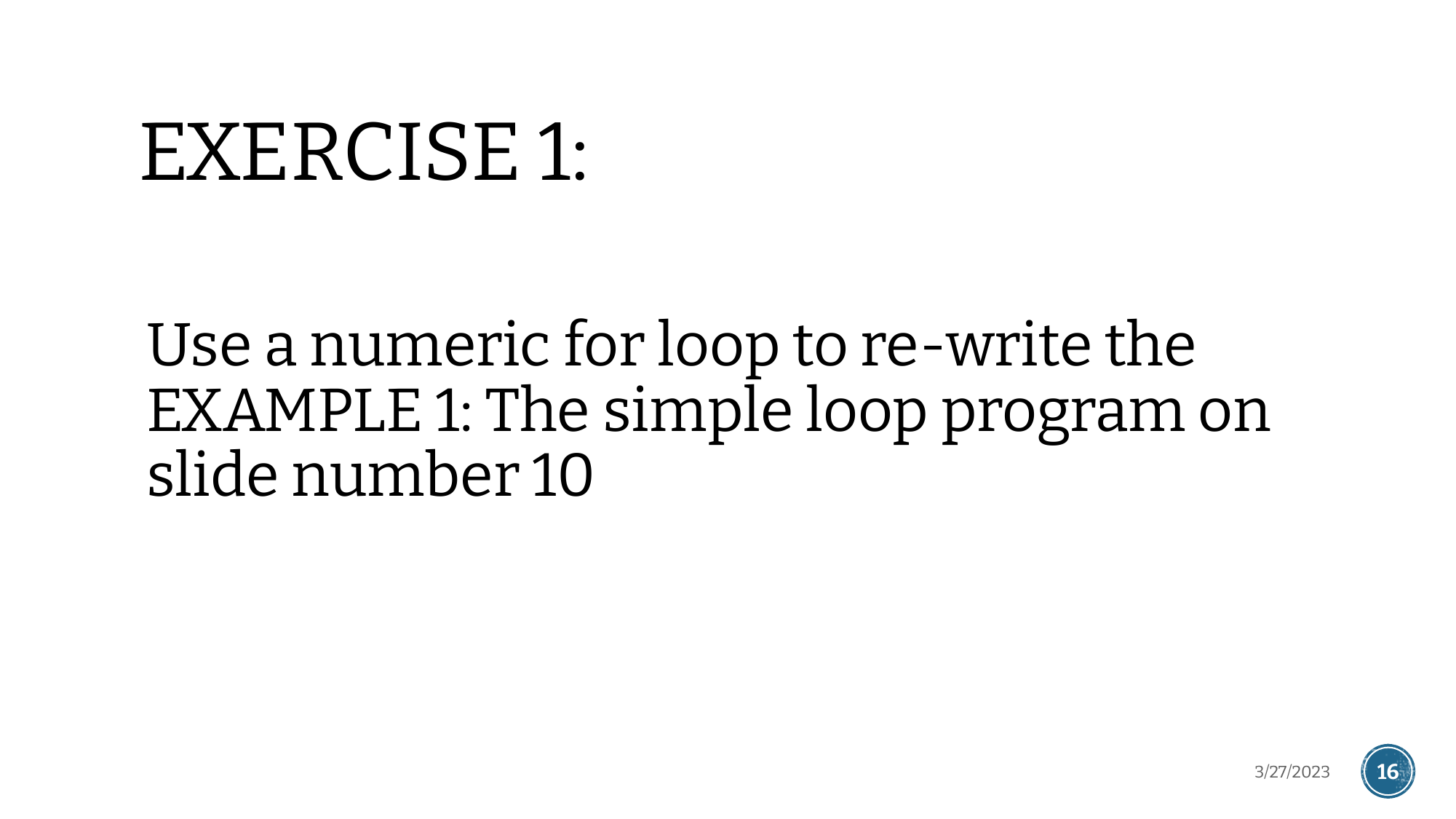

# EXERCISE 1:
Use a numeric for loop to re-write the EXAMPLE 1: The simple loop program on slide number 10
3/27/2023
16